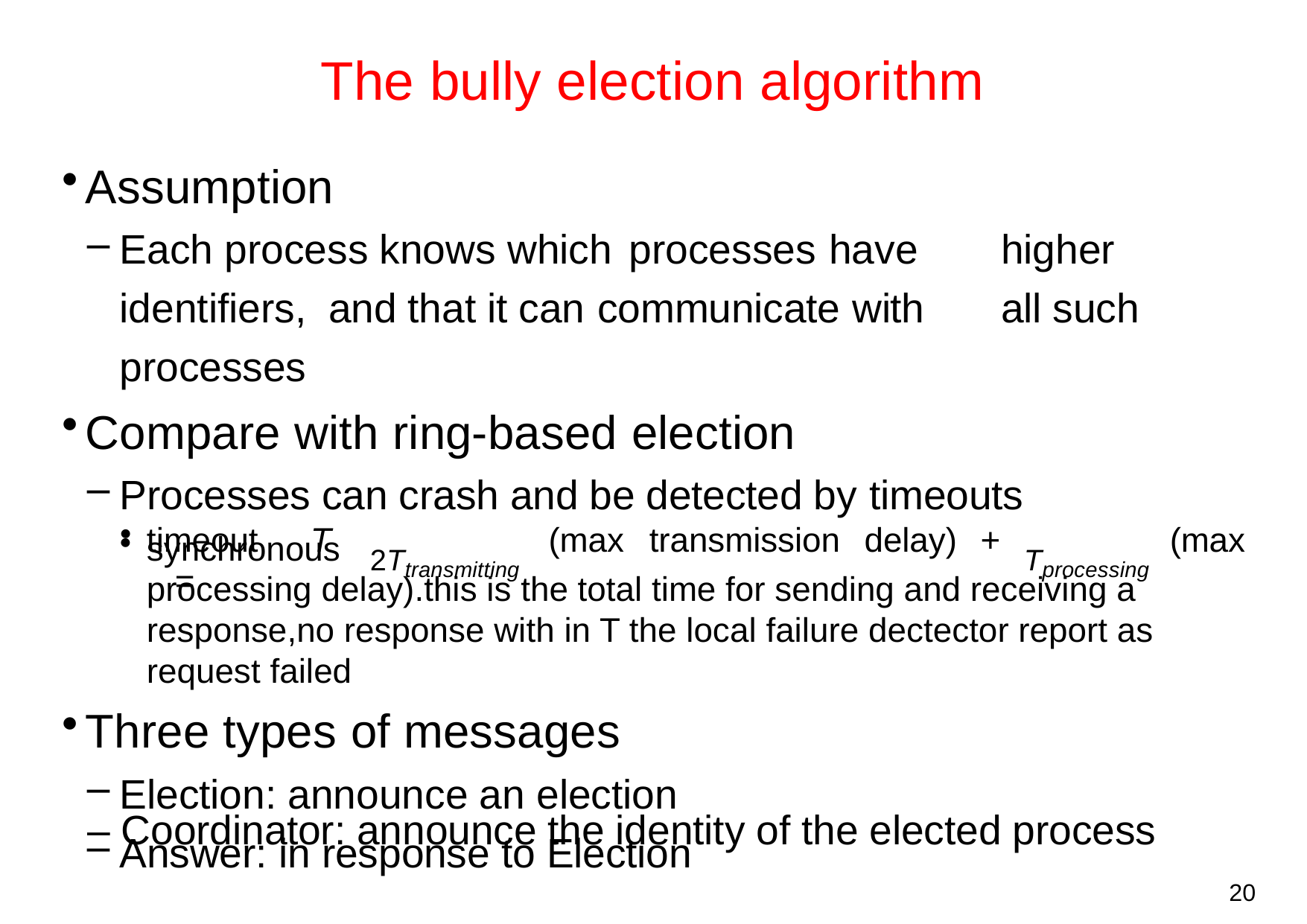

# The bully election algorithm
Assumption
Each process knows which processes have	higher identifiers,  and that it can communicate with	all such processes
Compare with ring-based election
Processes can crash and be detected by timeouts
synchronous
(max	transmission	delay)	+	(max
timeout	T	=
2Ttransmitting	Tprocessing
processing delay).this is the total time for sending and receiving a response,no response with in T the local failure dectector report as request failed
Three types of messages
Election: announce an election
Answer: in response to Election
– Coordinator: announce the identity of the elected process
20